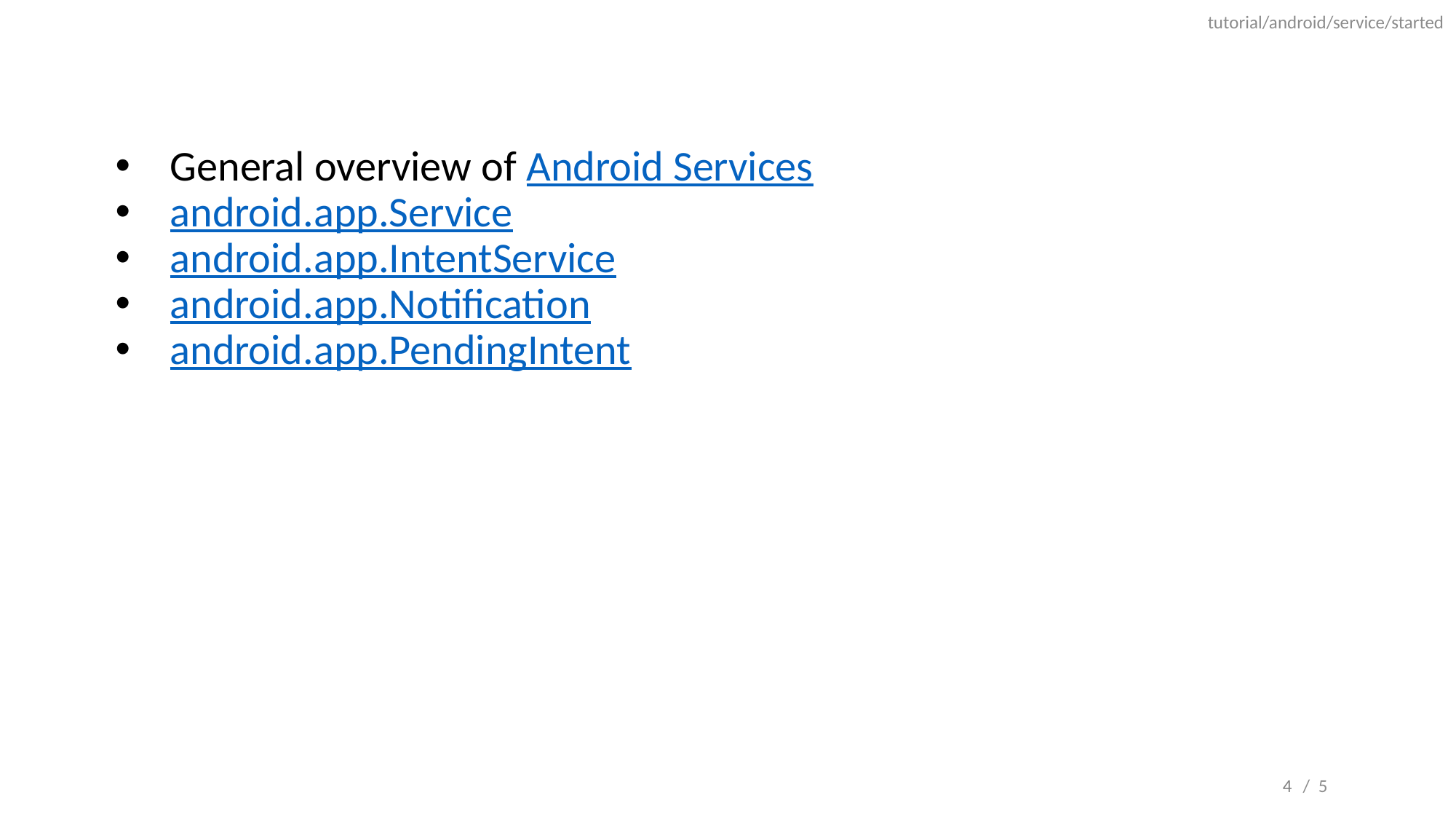

tutorial/android/service/started
#
General overview of Android Services
android.app.Service
android.app.IntentService
android.app.Notification
android.app.PendingIntent

4
/  5